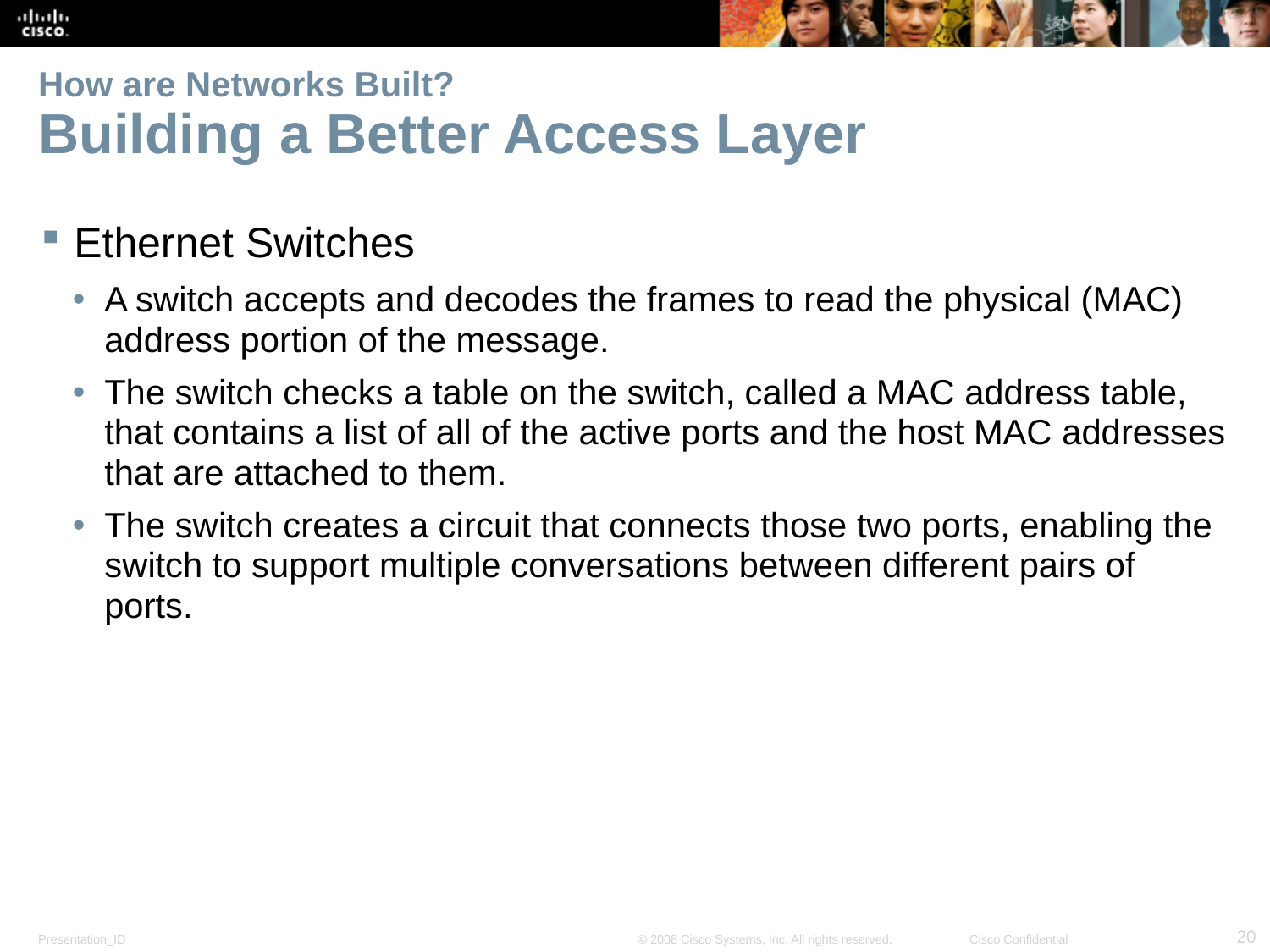

# How are Networks Built? Building a Better Access Layer
Ethernet Switches
A switch accepts and decodes the frames to read the physical (MAC) address portion of the message.
The switch checks a table on the switch, called a MAC address table, that contains a list of all of the active ports and the host MAC addresses that are attached to them.
The switch creates a circuit that connects those two ports, enabling the switch to support multiple conversations between different pairs of ports.